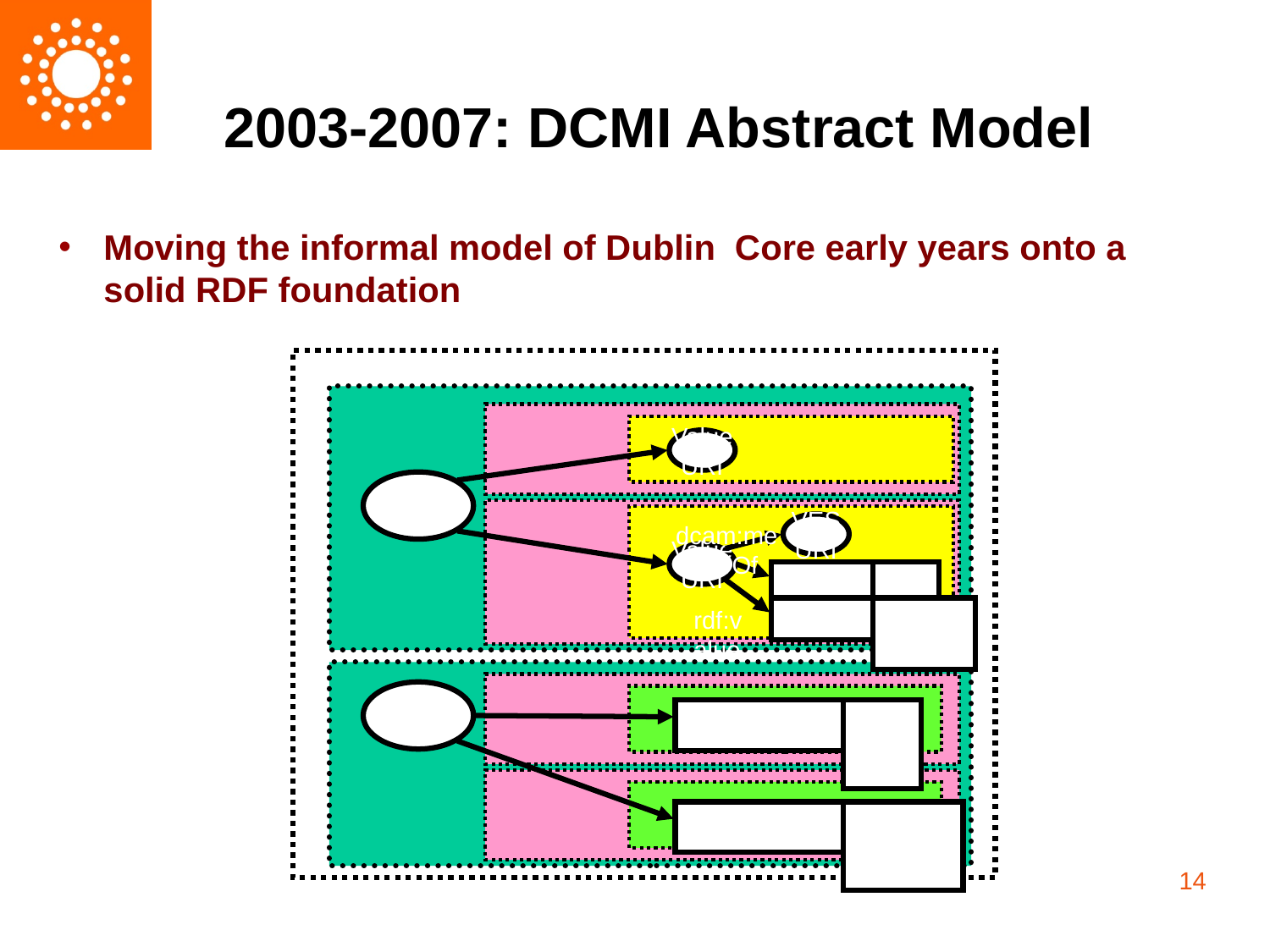

# 2003-2007: DCMI Abstract Model
Moving the informal model of Dublin  Core early years onto a solid RDF foundation

Value
URI

VES
URI
Value
URI
“literal”
@lang

“literal”
^^SES URI

“literal”
@lang

“literal”
^^SES URI
dcam:memberOf
rdf:value
14